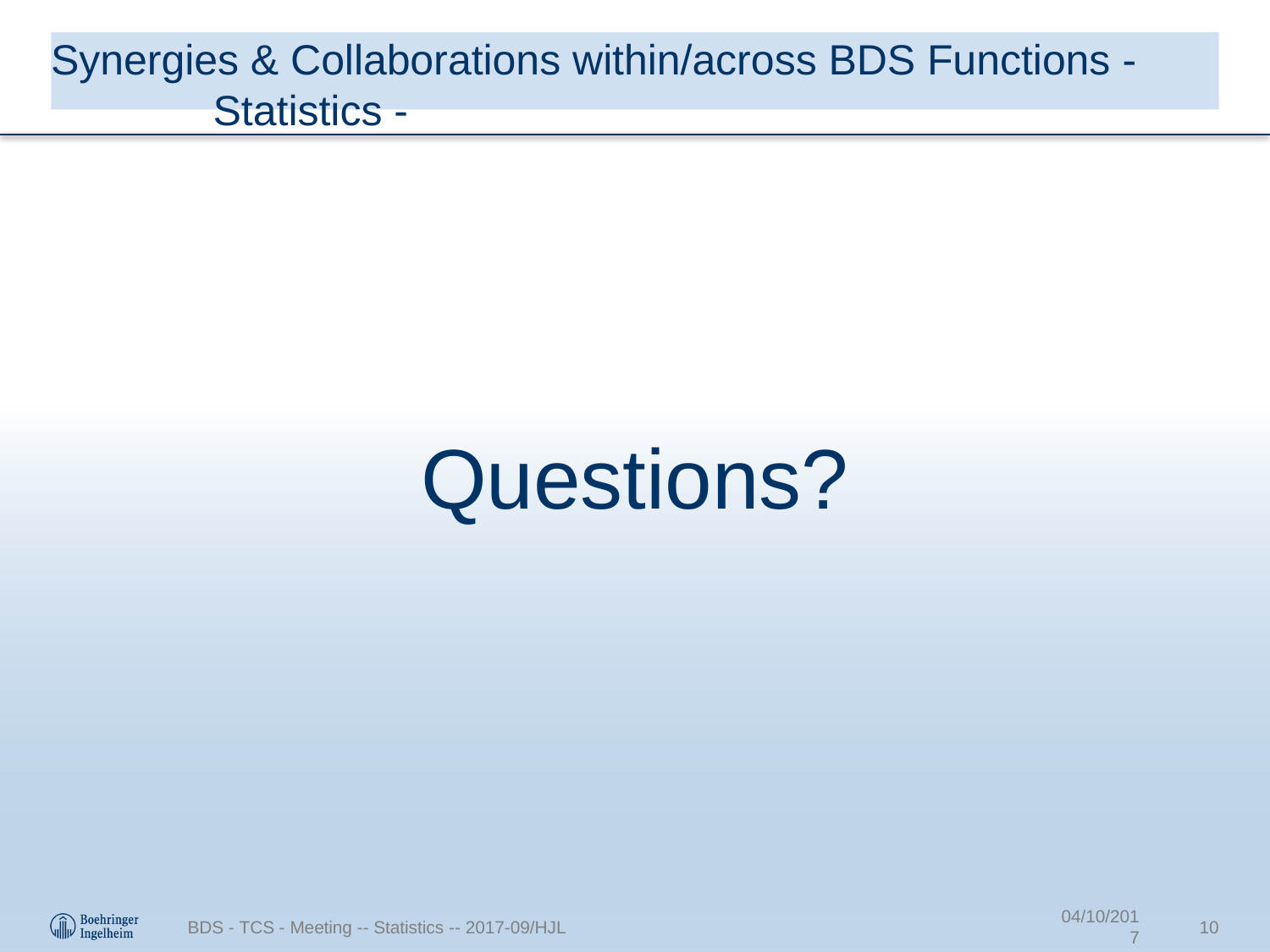

# Synergies & Collaborations within/across BDS Functions - Statistics -
Questions?
BDS - TCS - Meeting -- Statistics -- 2017-09/HJL
04/10/2017
10